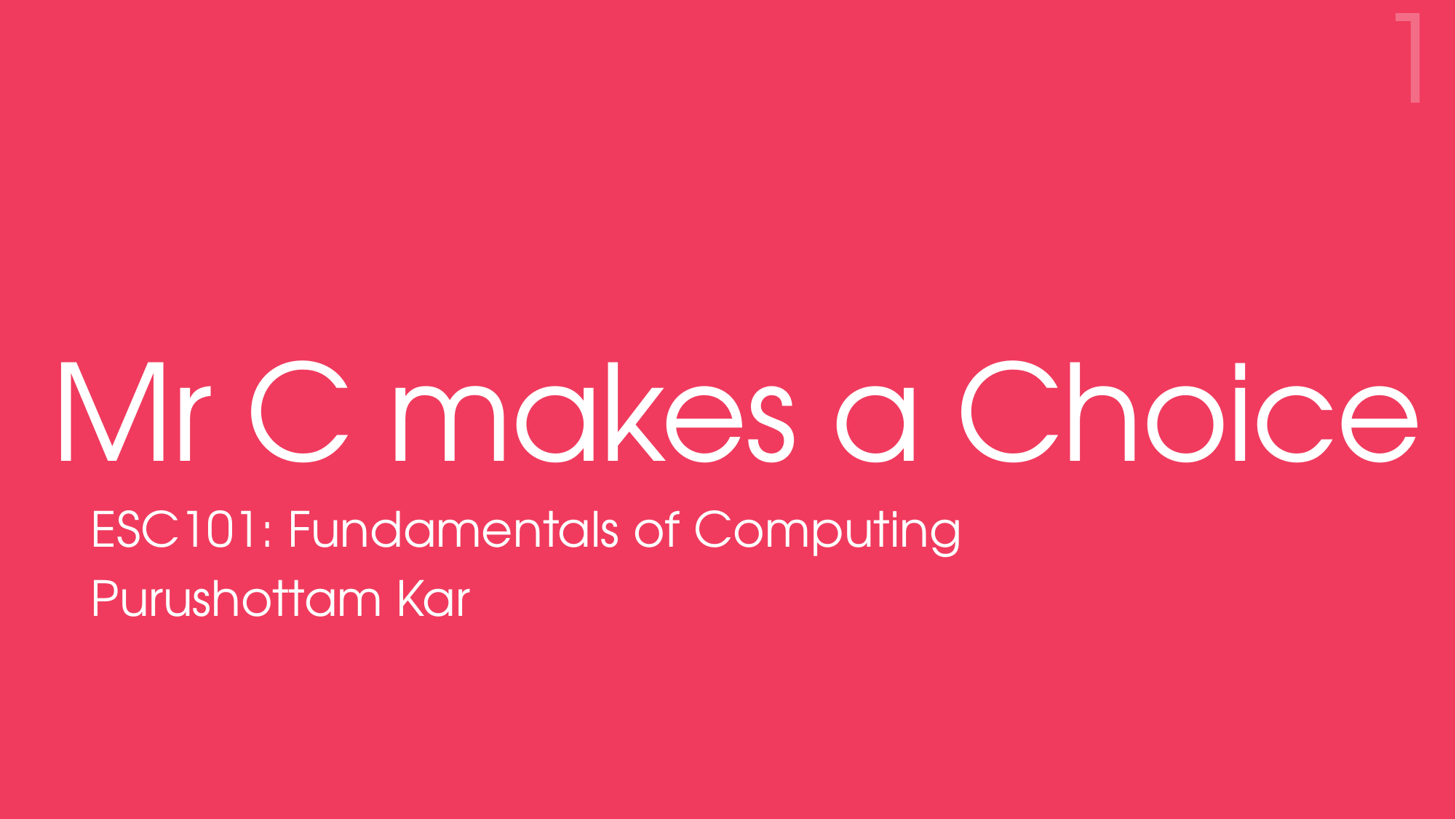

1
# Mr C makes a Choice
ESC101: Fundamentals of Computing
Purushottam Kar